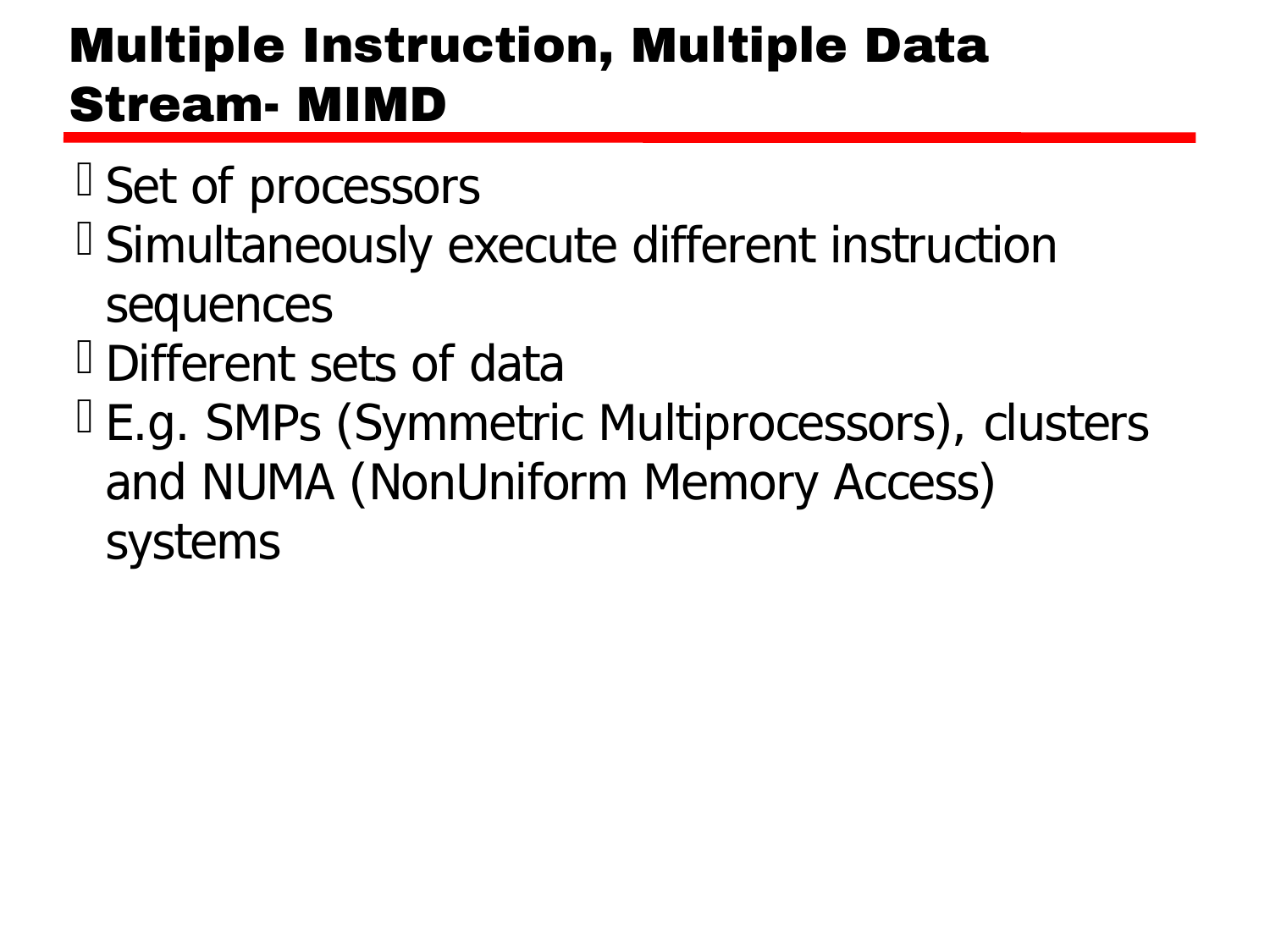

Multiple Instruction, Multiple Data Stream- MIMD
Set of processors
Simultaneously execute different instruction sequences
Different sets of data
E.g. SMPs (Symmetric Multiprocessors), clusters and NUMA (NonUniform Memory Access) systems